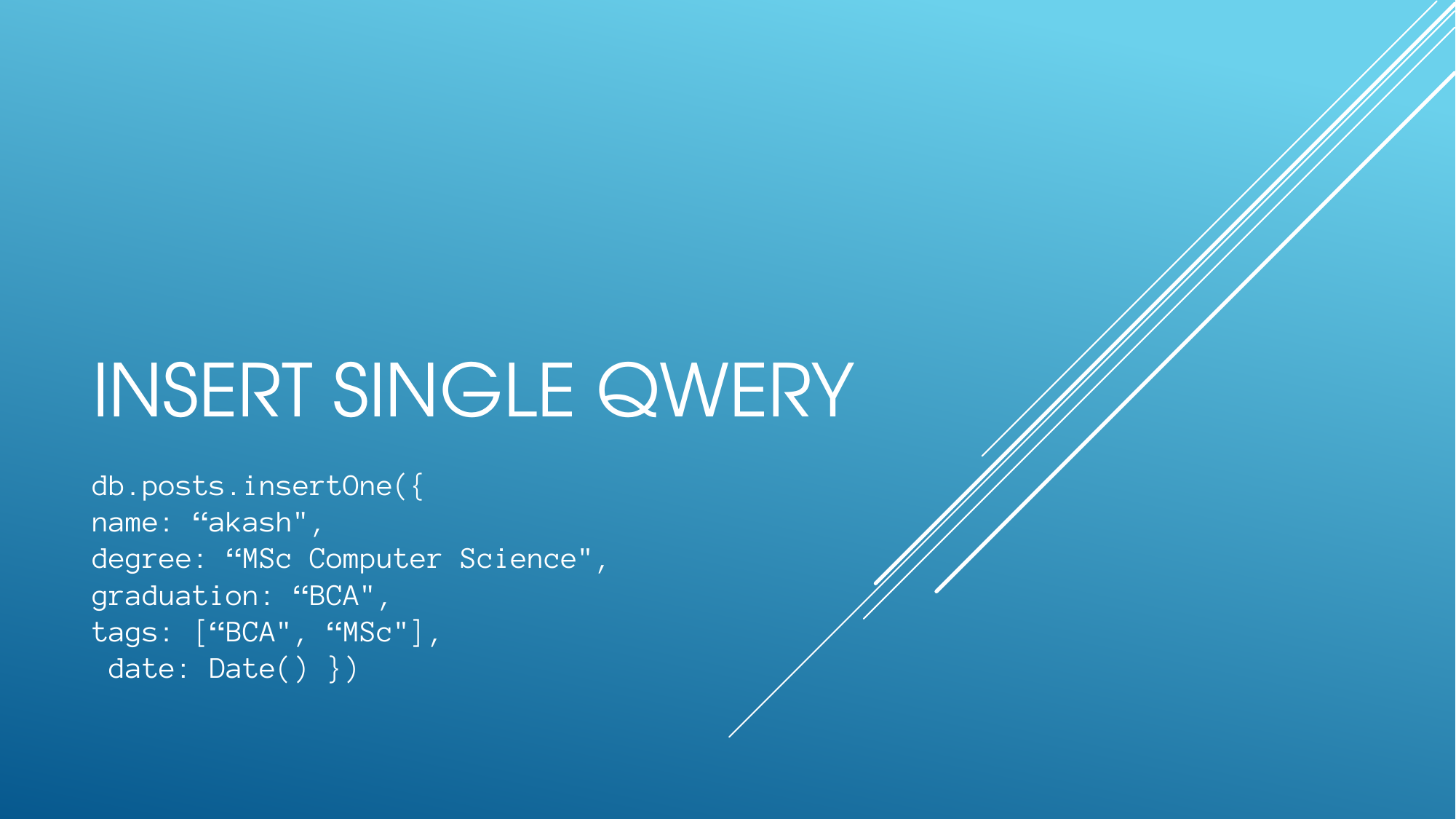

# Insert Single Qwery
db.posts.insertOne({
name: “akash",
degree: “MSc Computer Science",
graduation: “BCA",
tags: [“BCA", “MSc"],
 date: Date() })